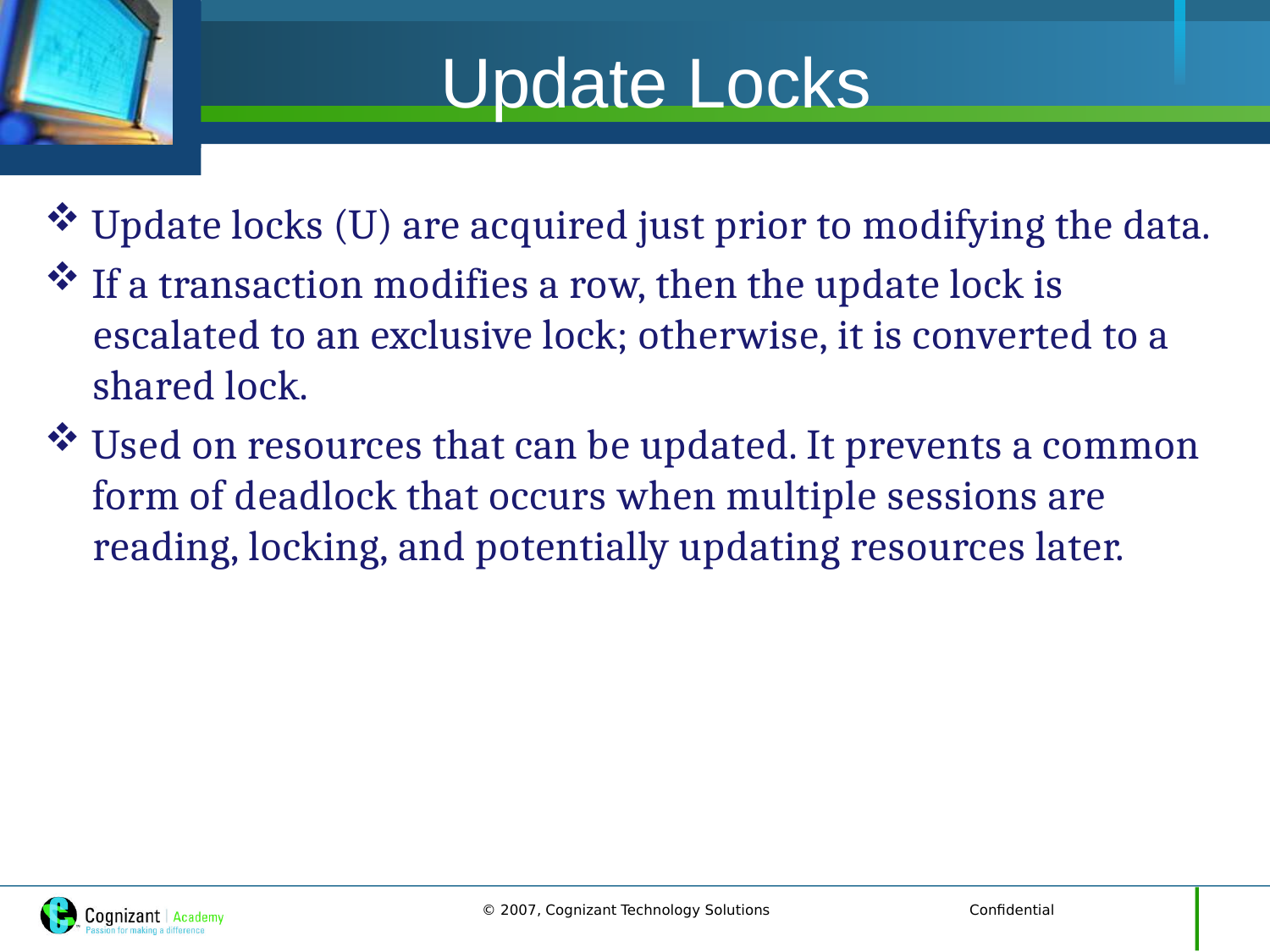

# Update Locks
Update locks (U) are acquired just prior to modifying the data.
If a transaction modifies a row, then the update lock is escalated to an exclusive lock; otherwise, it is converted to a shared lock.
Used on resources that can be updated. It prevents a common form of deadlock that occurs when multiple sessions are reading, locking, and potentially updating resources later.